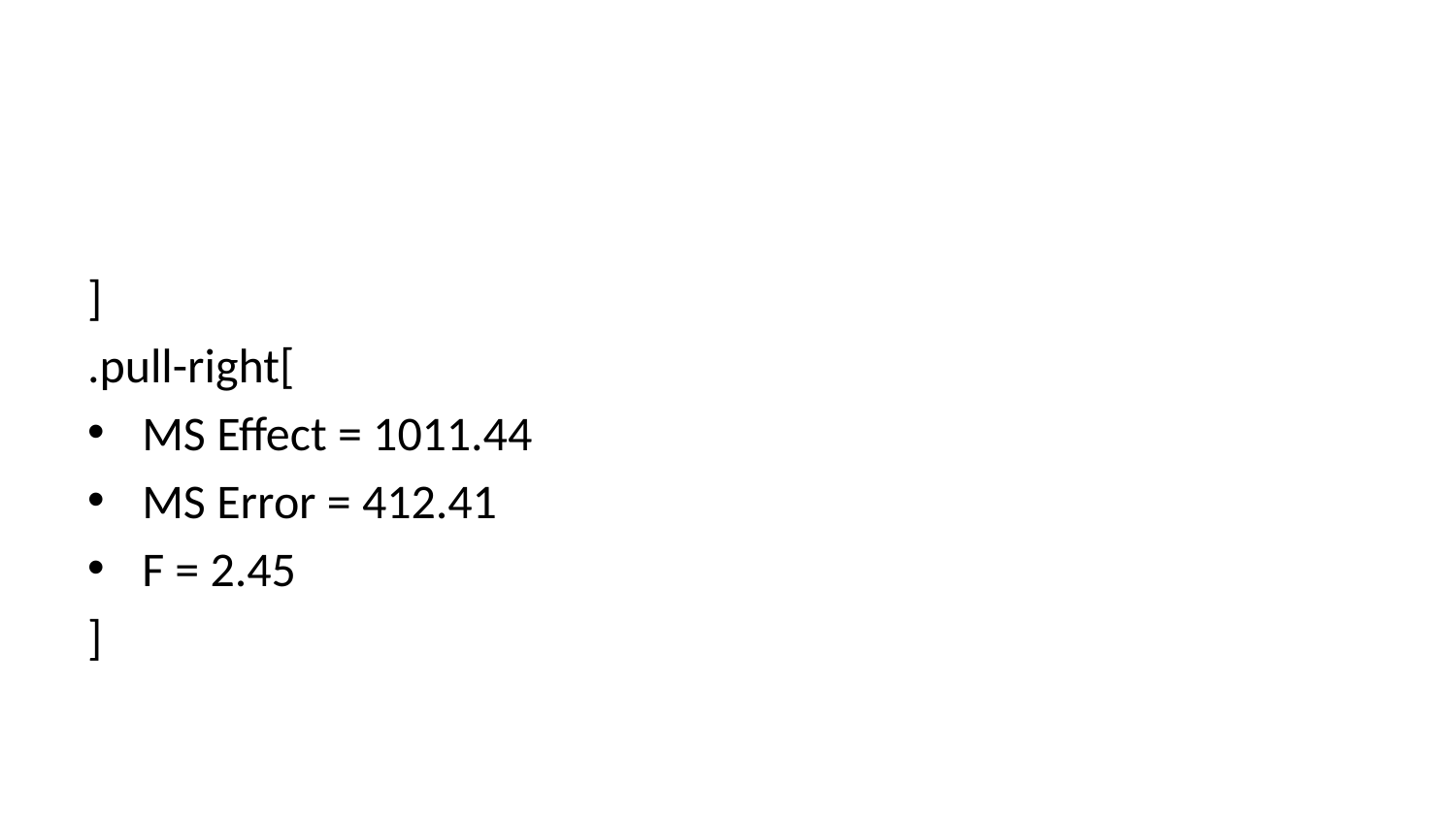

]
.pull-right[
MS Effect = 1011.44
MS Error = 412.41
F = 2.45
]